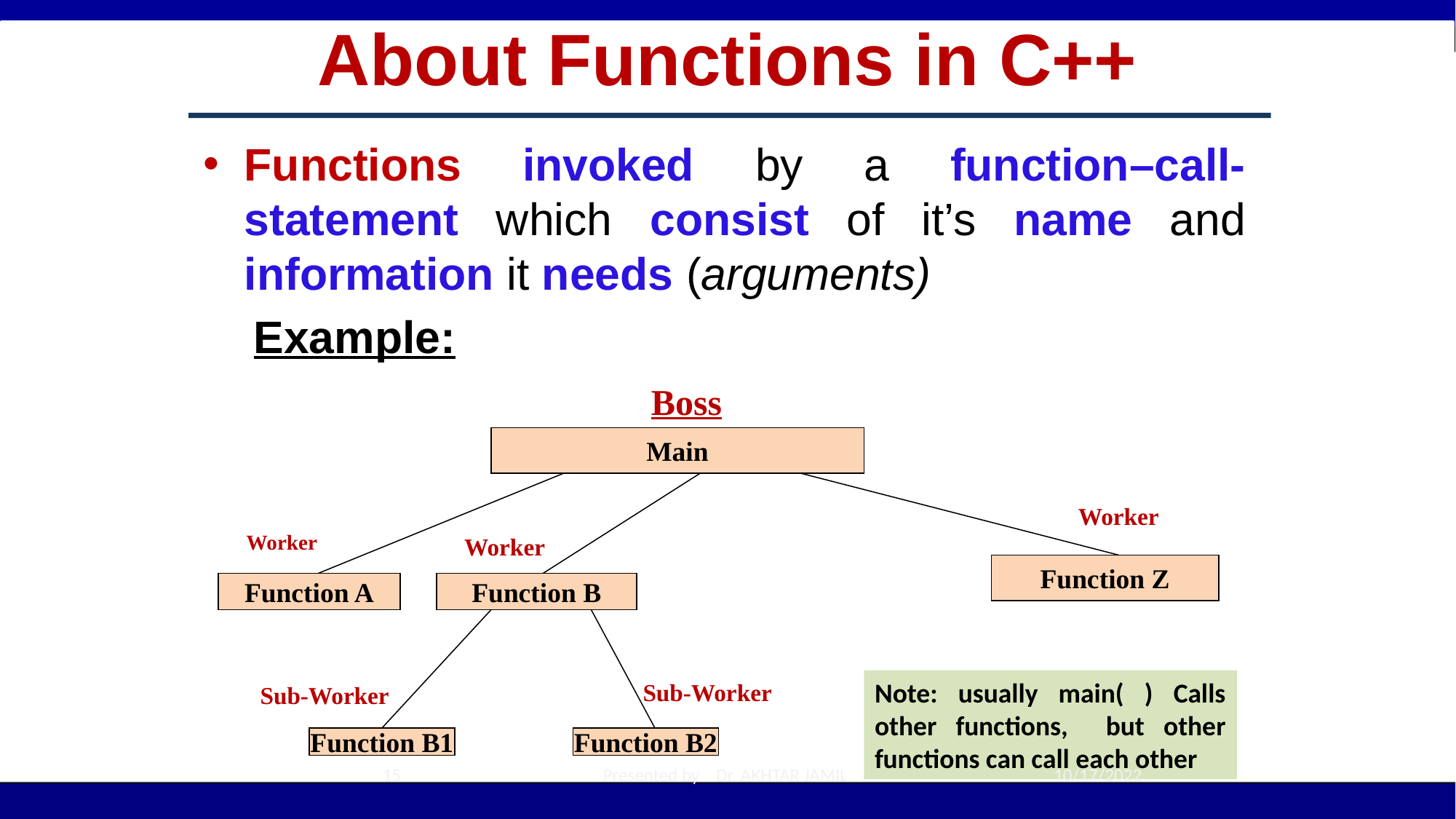

# About Functions in C++

Functions invoked by a function–call-statement which consist of it’s name and information it needs (arguments)
    Example:

Boss
Main

Worker
Worker
Worker
Function Z
Function A
Function B

Note: usually main( ) Calls other functions,  but other functions can call each other
Sub-Worker
Sub-Worker
Function B1
Function B2
15
Presented by    Dr. AKHTAR JAMIL
10/17/2022